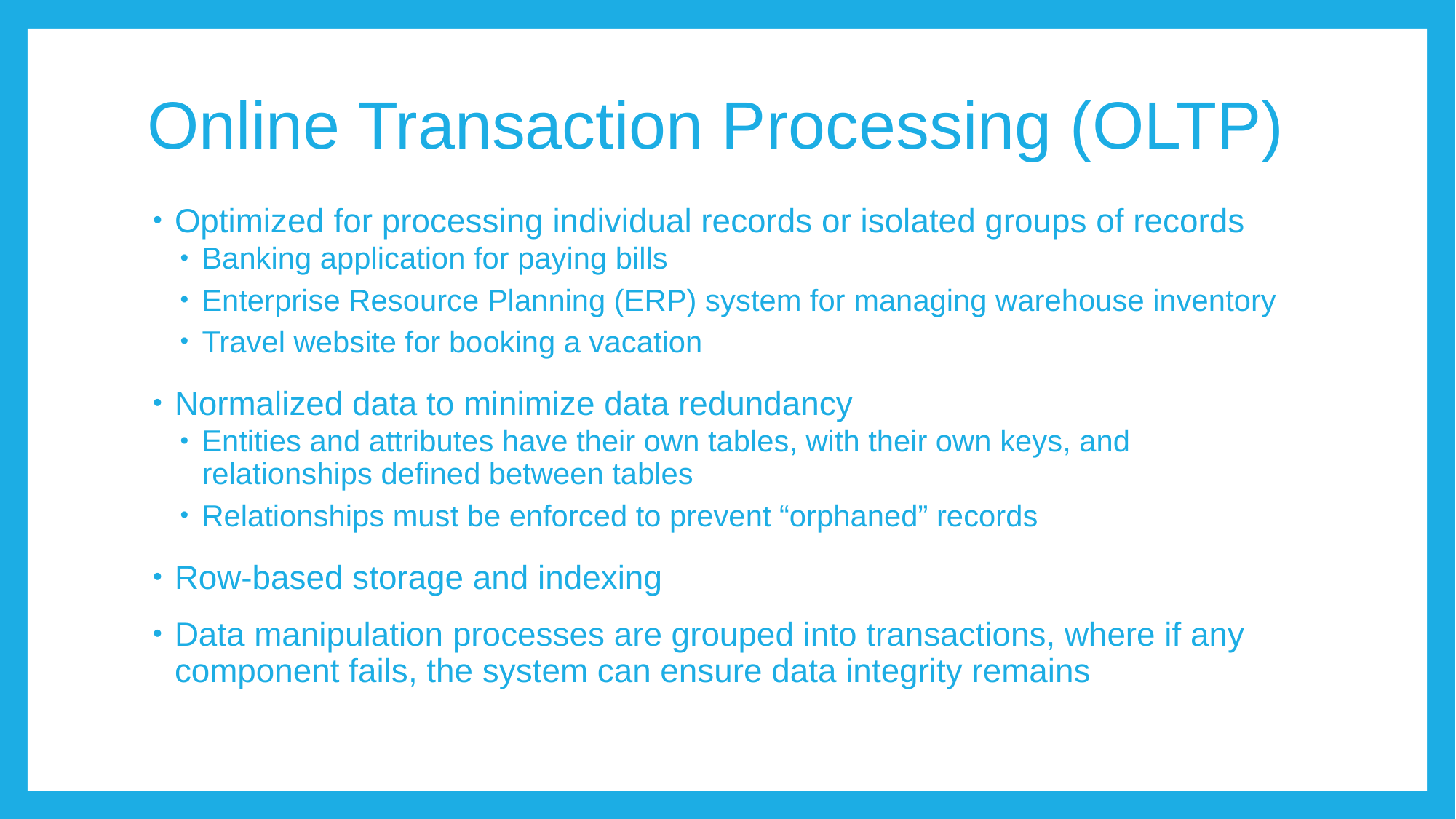

# Online Transaction Processing (OLTP)
Optimized for processing individual records or isolated groups of records
Banking application for paying bills
Enterprise Resource Planning (ERP) system for managing warehouse inventory
Travel website for booking a vacation
Normalized data to minimize data redundancy
Entities and attributes have their own tables, with their own keys, and relationships defined between tables
Relationships must be enforced to prevent “orphaned” records
Row-based storage and indexing
Data manipulation processes are grouped into transactions, where if any component fails, the system can ensure data integrity remains